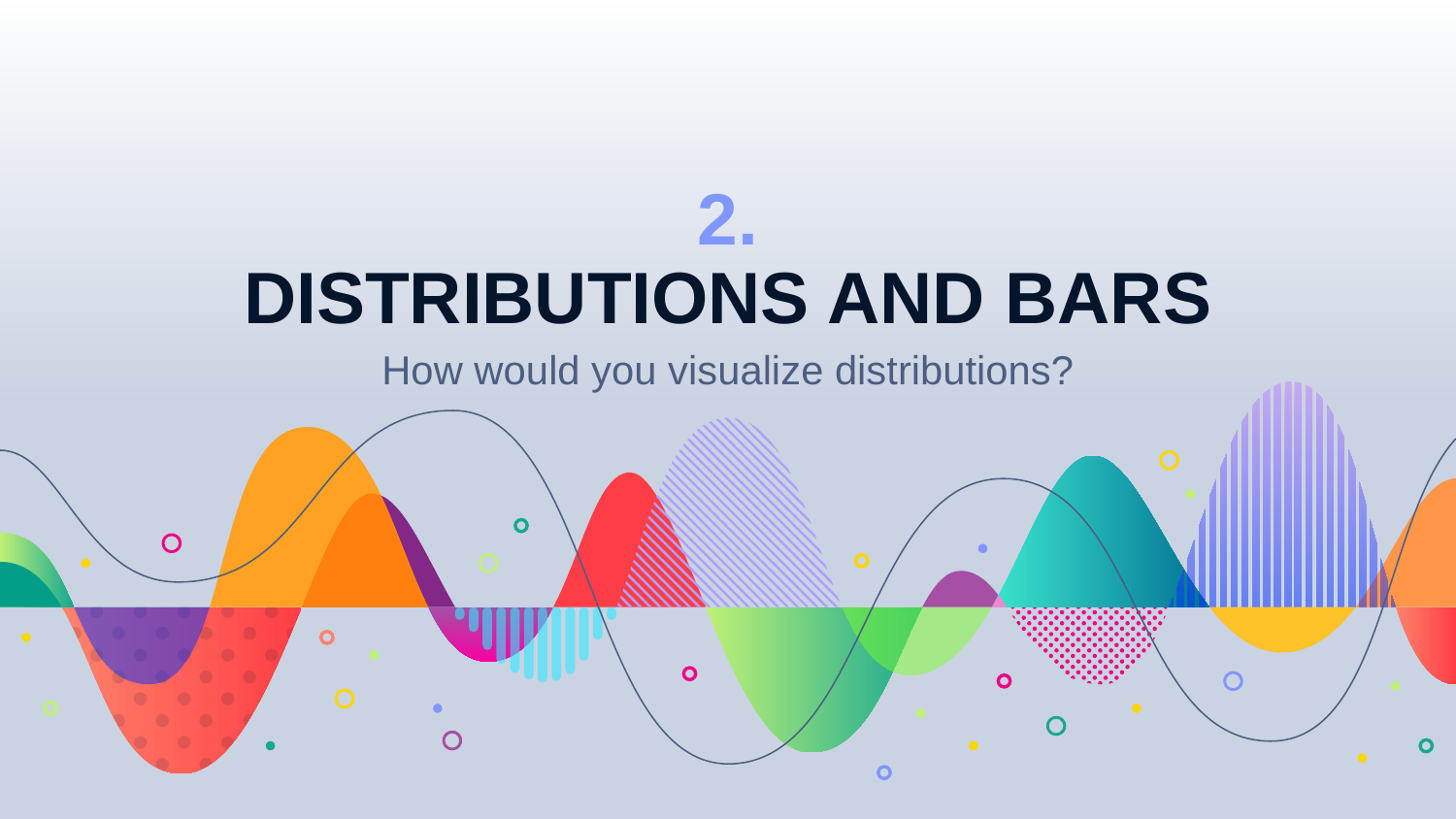

# 2.
DISTRIBUTIONS AND BARS
How would you visualize distributions?